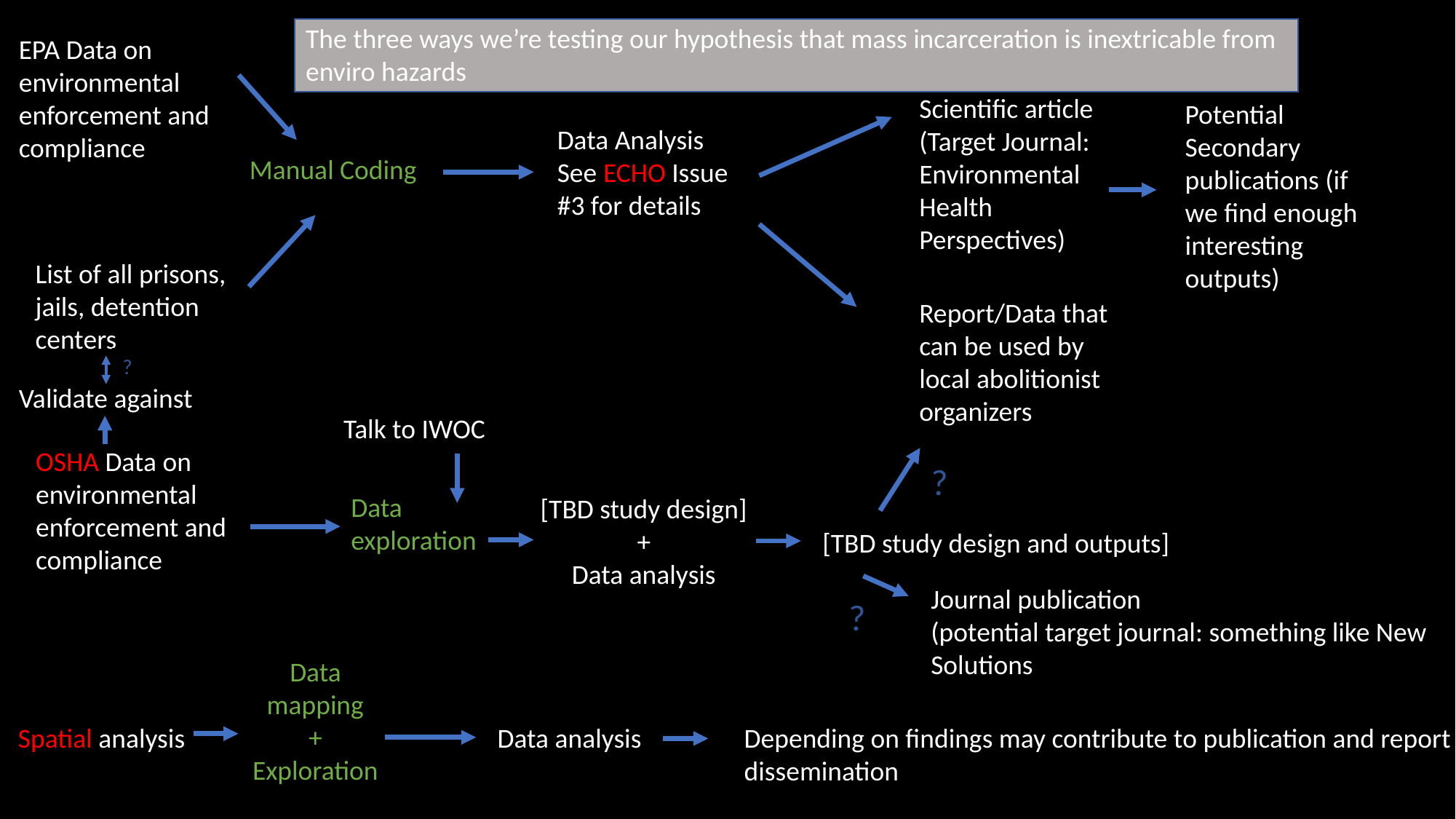

The three ways we’re testing our hypothesis that mass incarceration is inextricable from enviro hazards

EPA Data on environmental enforcement and compliance
Scientific article
(Target Journal: Environmental Health Perspectives)
Potential Secondary publications (if we find enough interesting outputs)
Data Analysis See ECHO Issue #3 for details
Manual Coding
List of all prisons, jails, detention centers
Report/Data that can be used by local abolitionist organizers
?
Validate against
Talk to IWOC
OSHA Data on environmental enforcement and compliance
?
Data exploration
[TBD study design]
+
Data analysis
[TBD study design and outputs]
Journal publication
(potential target journal: something like New Solutions
?
Data mapping
+
Exploration
Spatial analysis
Data analysis
Depending on findings may contribute to publication and report
dissemination